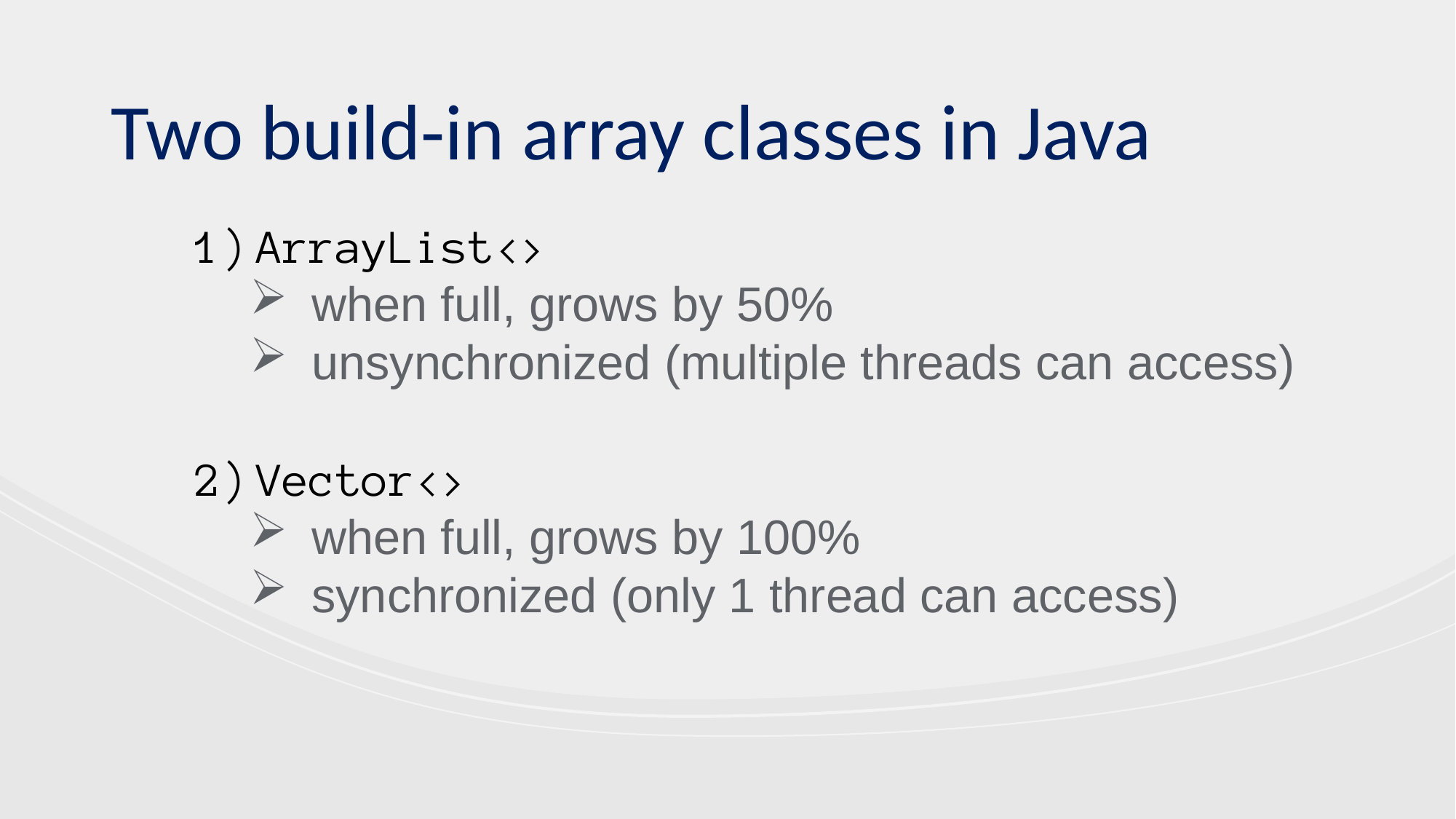

Two build-in array classes in Java
ArrayList<>
when full, grows by 50%
unsynchronized (multiple threads can access)

Vector<>
when full, grows by 100%
synchronized (only 1 thread can access)